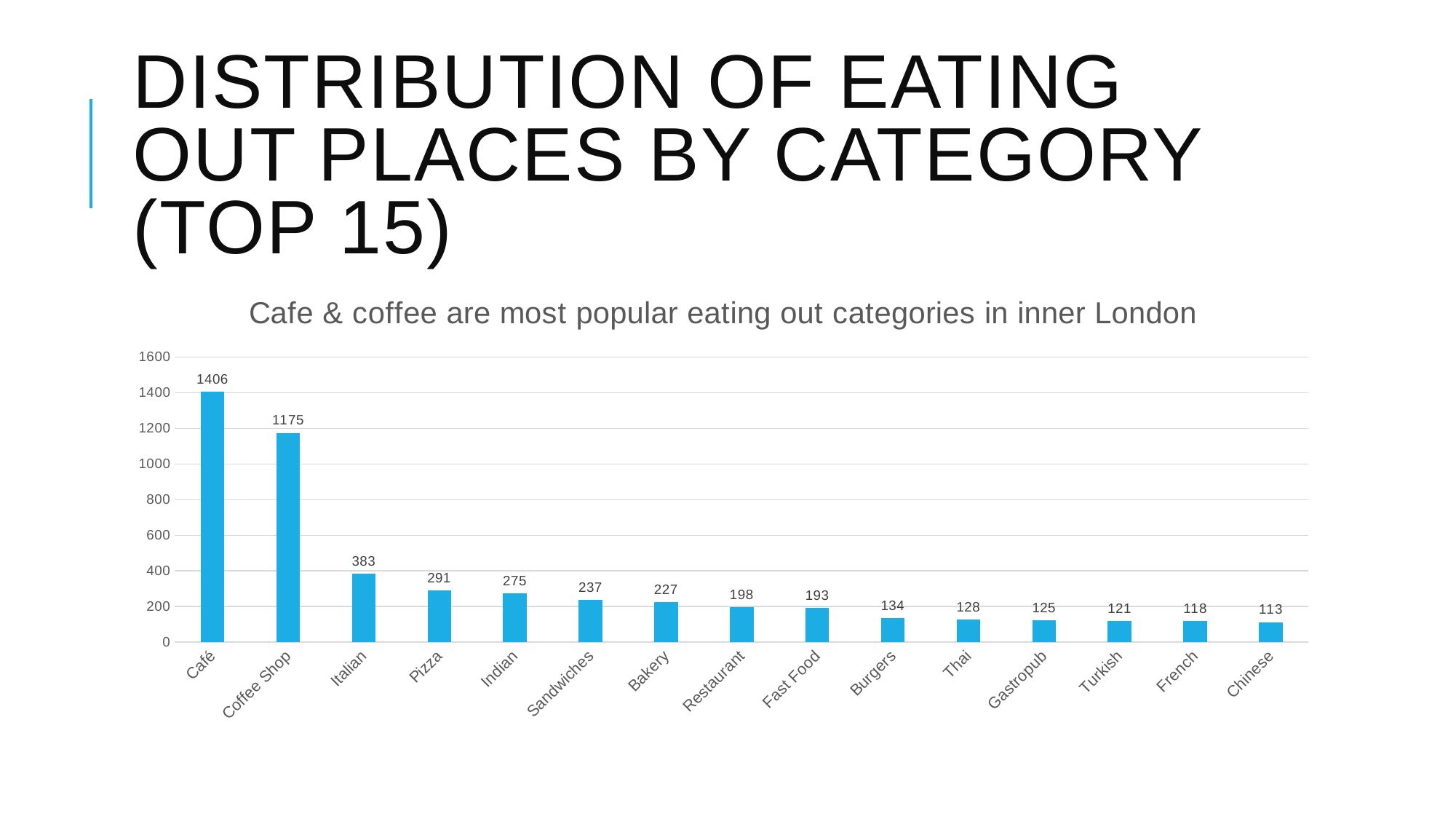

# Distribution of eating out places by category (top 15)

### Chart: Cafe & coffee are most popular eating out categories in inner London

| Category |  |
|---|---|
| Café | 1406.0 |
| Coffee Shop | 1175.0 |
| Italian | 383.0 |
| Pizza | 291.0 |
| Indian | 275.0 |
| Sandwiches | 237.0 |
| Bakery | 227.0 |
| Restaurant | 198.0 |
| Fast Food | 193.0 |
| Burgers | 134.0 |
| Thai | 128.0 |
| Gastropub | 125.0 |
| Turkish | 121.0 |
| French | 118.0 |
| Chinese | 113.0 |